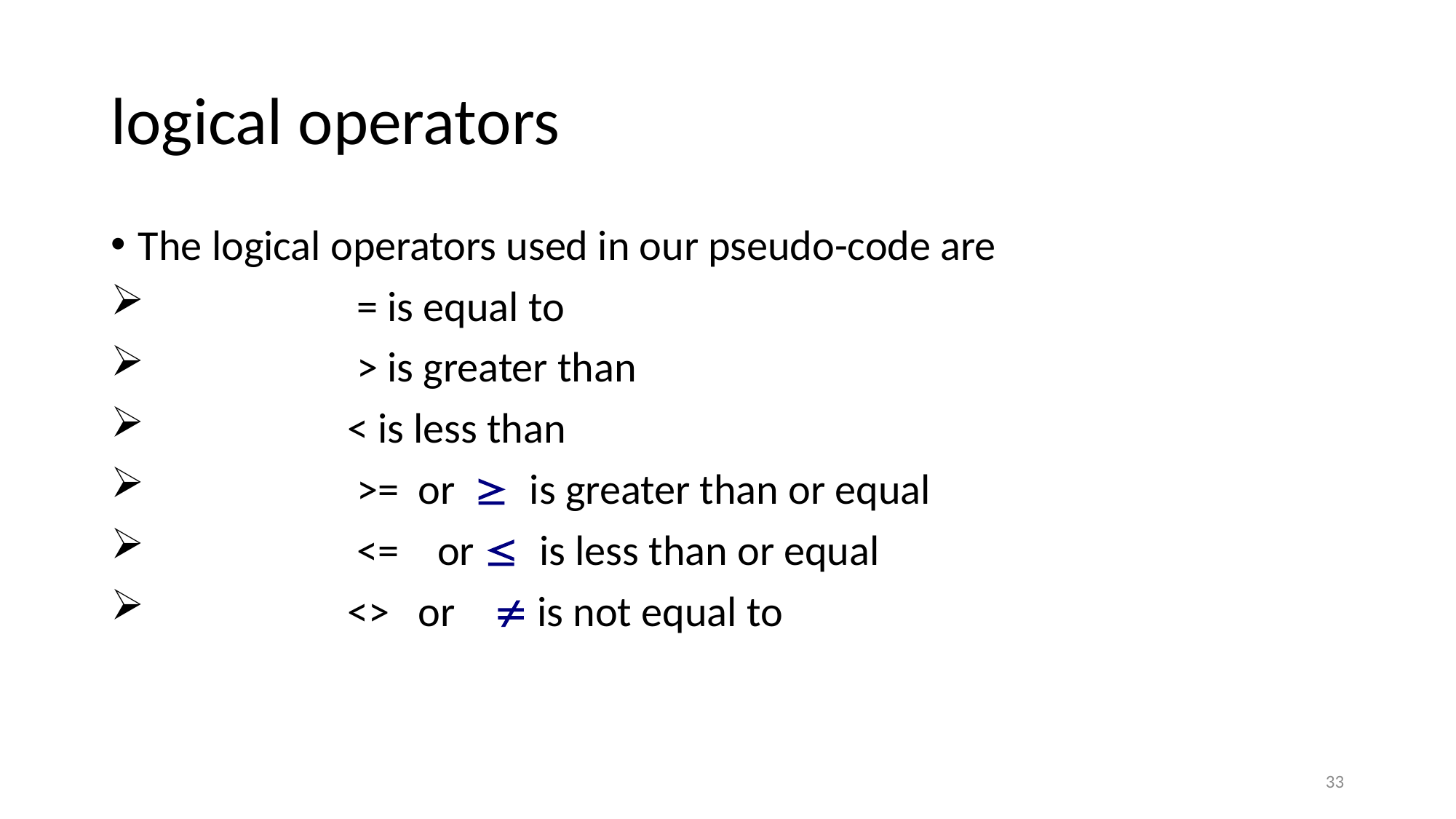

# logical operators
The logical operators used in our pseudo-code are
                      = is equal to
                      > is greater than
                     < is less than
                      >=  or  ≥  is greater than or equal
                      <=    or ≤  is less than or equal
                     <>   or    ≠ is not equal to
33